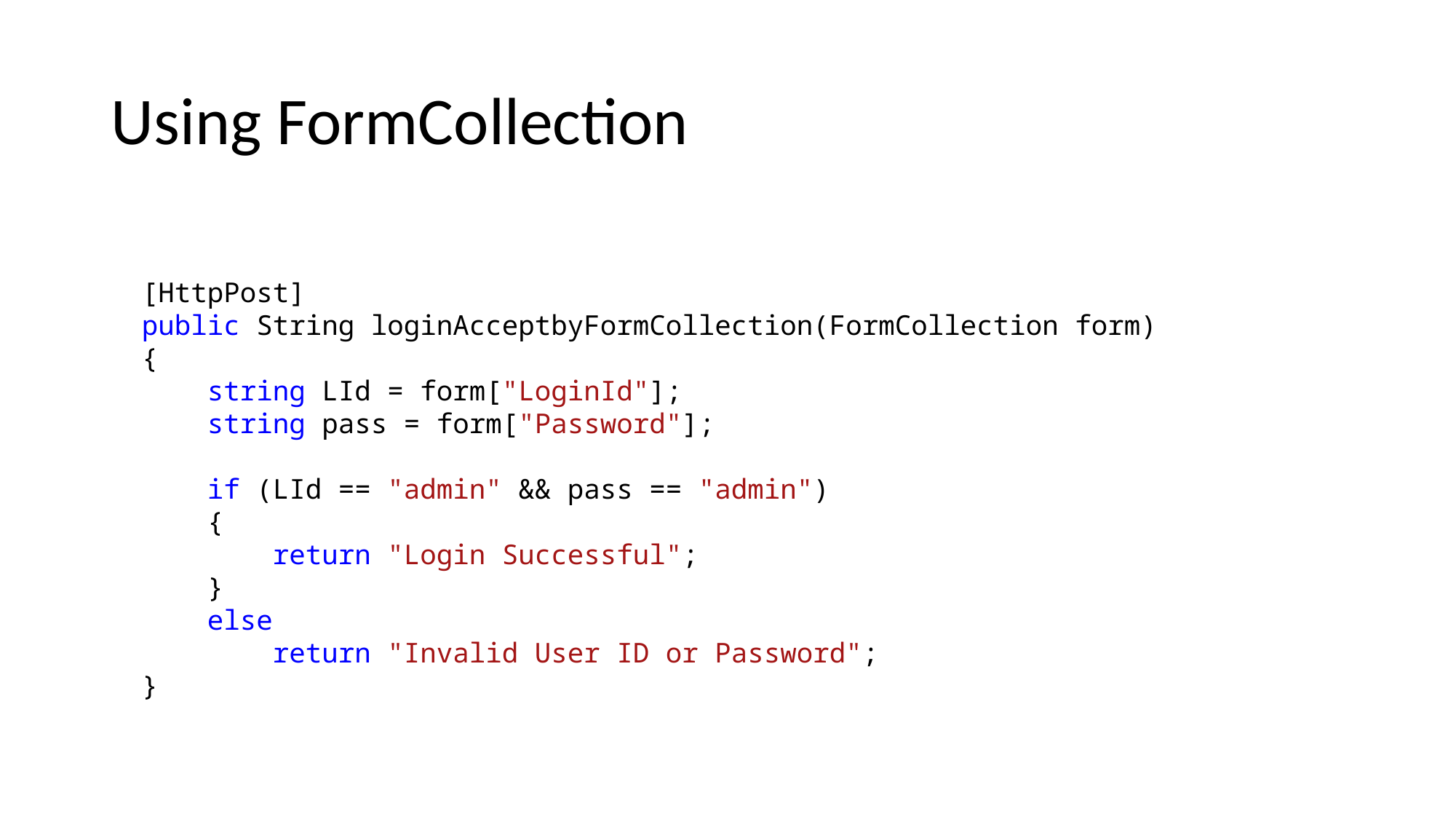

# Using FormCollection

        [HttpPost]
        public String loginAcceptbyFormCollection(FormCollection form)
        {
            string LId = form["LoginId"];
            string pass = form["Password"];

            if (LId == "admin" && pass == "admin")
            {
                return "Login Successful";
            }
            else
                return "Invalid User ID or Password";
        }